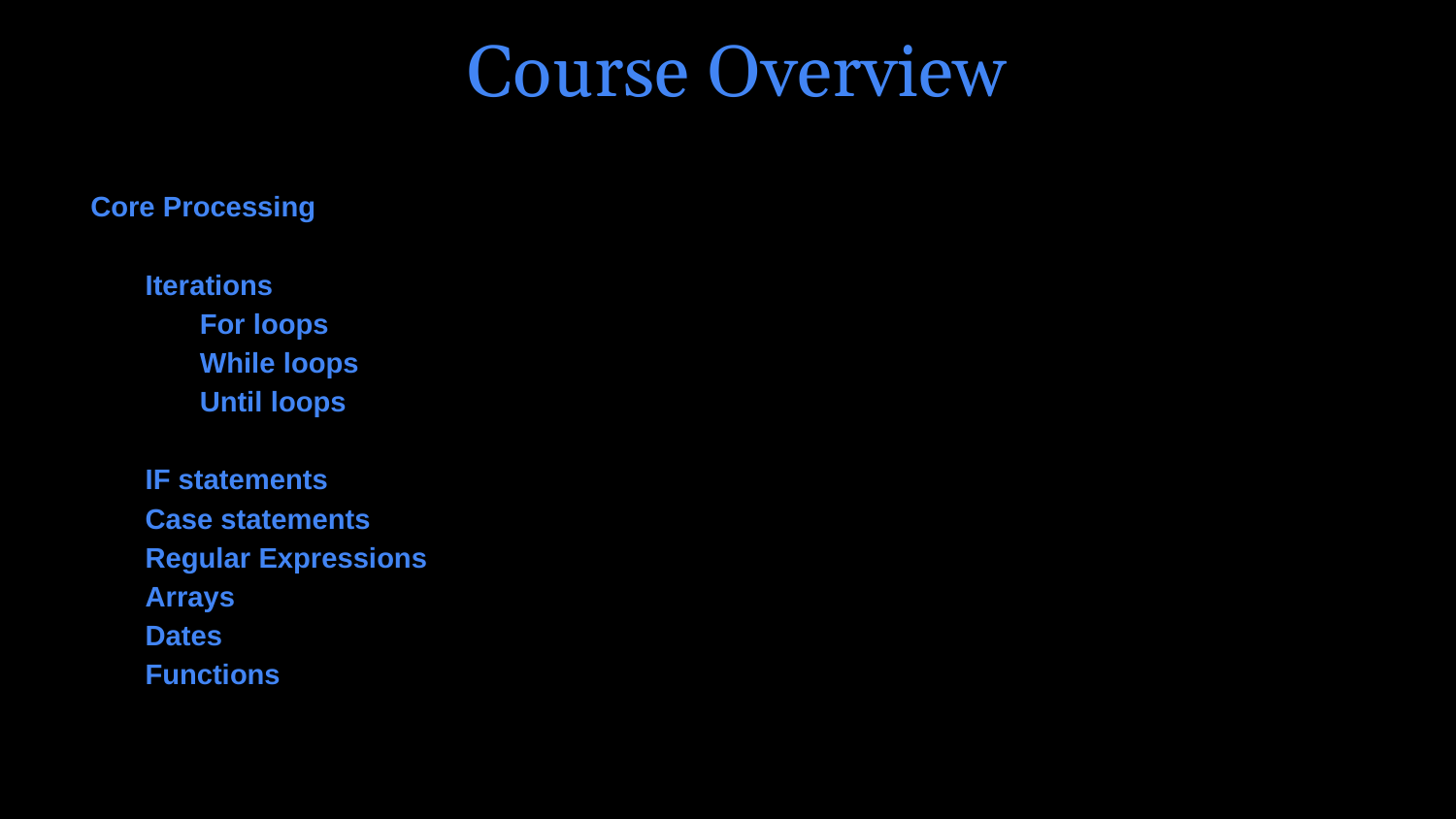

# Course Overview

Core Processing

Iterations
For loops
While loops
Until loops

IF statements
Case statements
Regular Expressions
Arrays
Dates
Functions